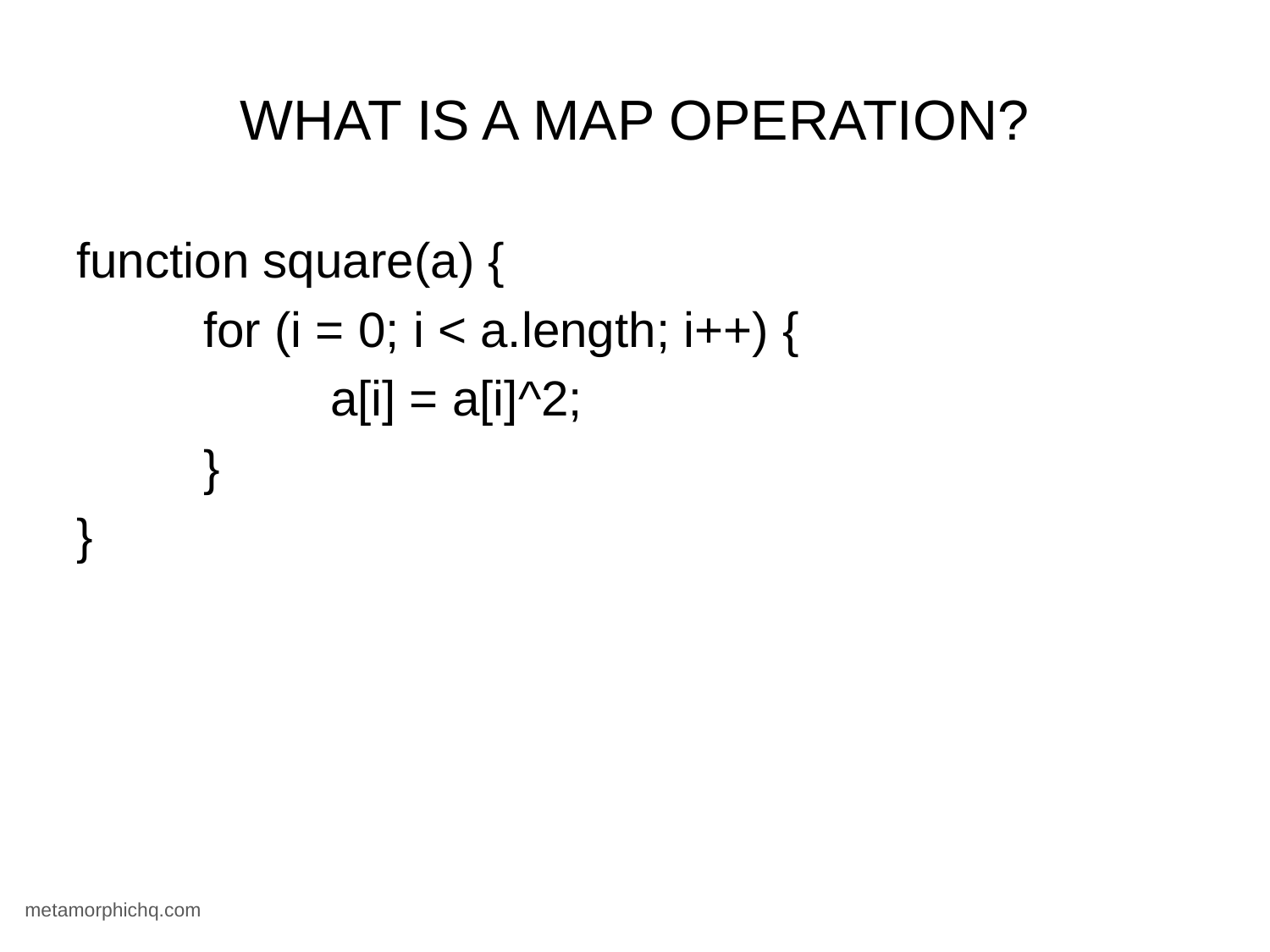

# What is a Map Operation?
function square(a) {
	for (i = 0; i < a.length; i++) {
		a[i] = a[i]^2;
	}
}
metamorphichq.com